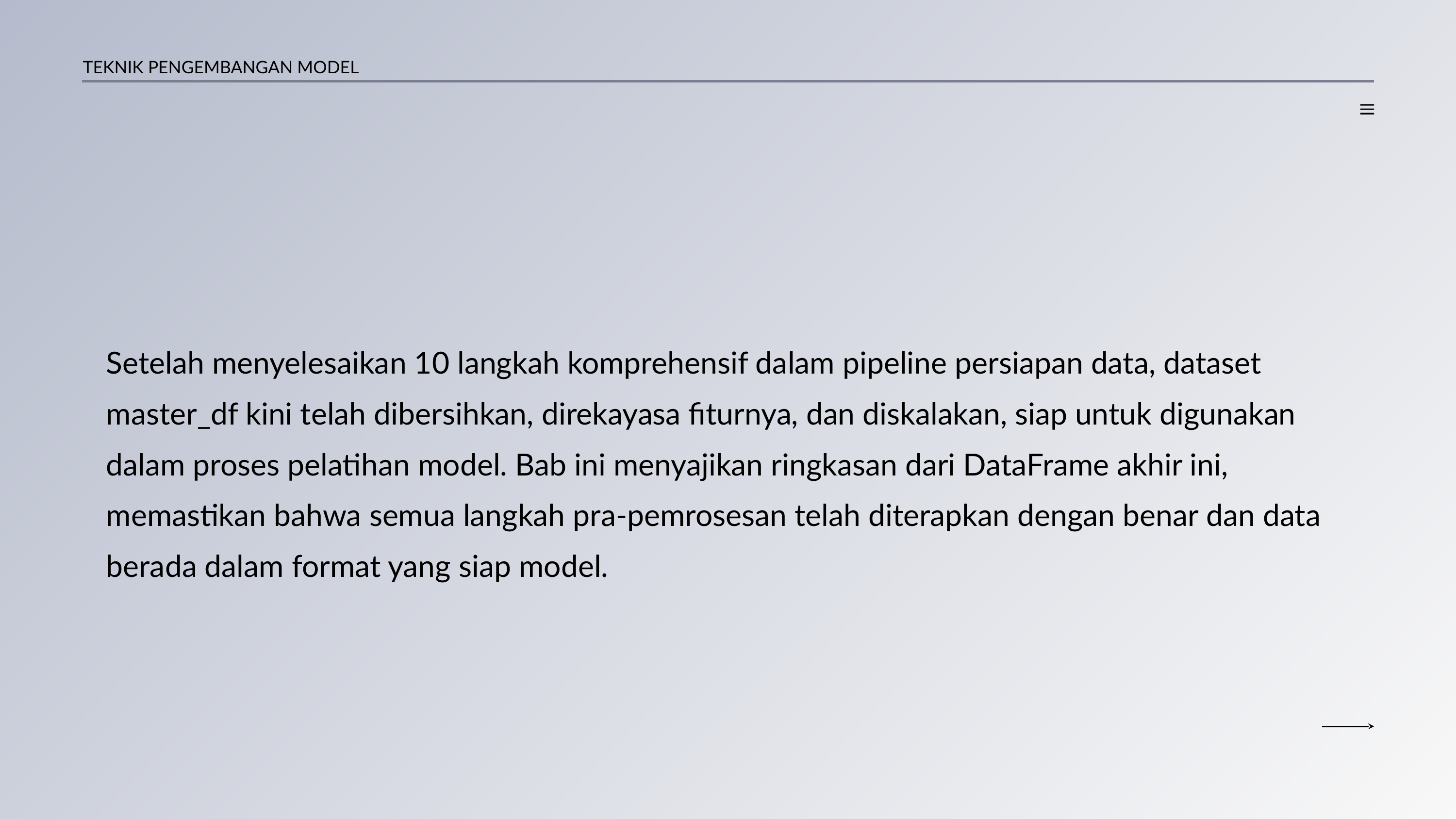

TEKNIK PENGEMBANGAN MODEL

Setelah menyelesaikan 10 langkah komprehensif dalam pipeline persiapan data, dataset master_df kini telah dibersihkan, direkayasa fiturnya, dan diskalakan, siap untuk digunakan dalam proses pelatihan model. Bab ini menyajikan ringkasan dari DataFrame akhir ini, memastikan bahwa semua langkah pra-pemrosesan telah diterapkan dengan benar dan data berada dalam format yang siap model.